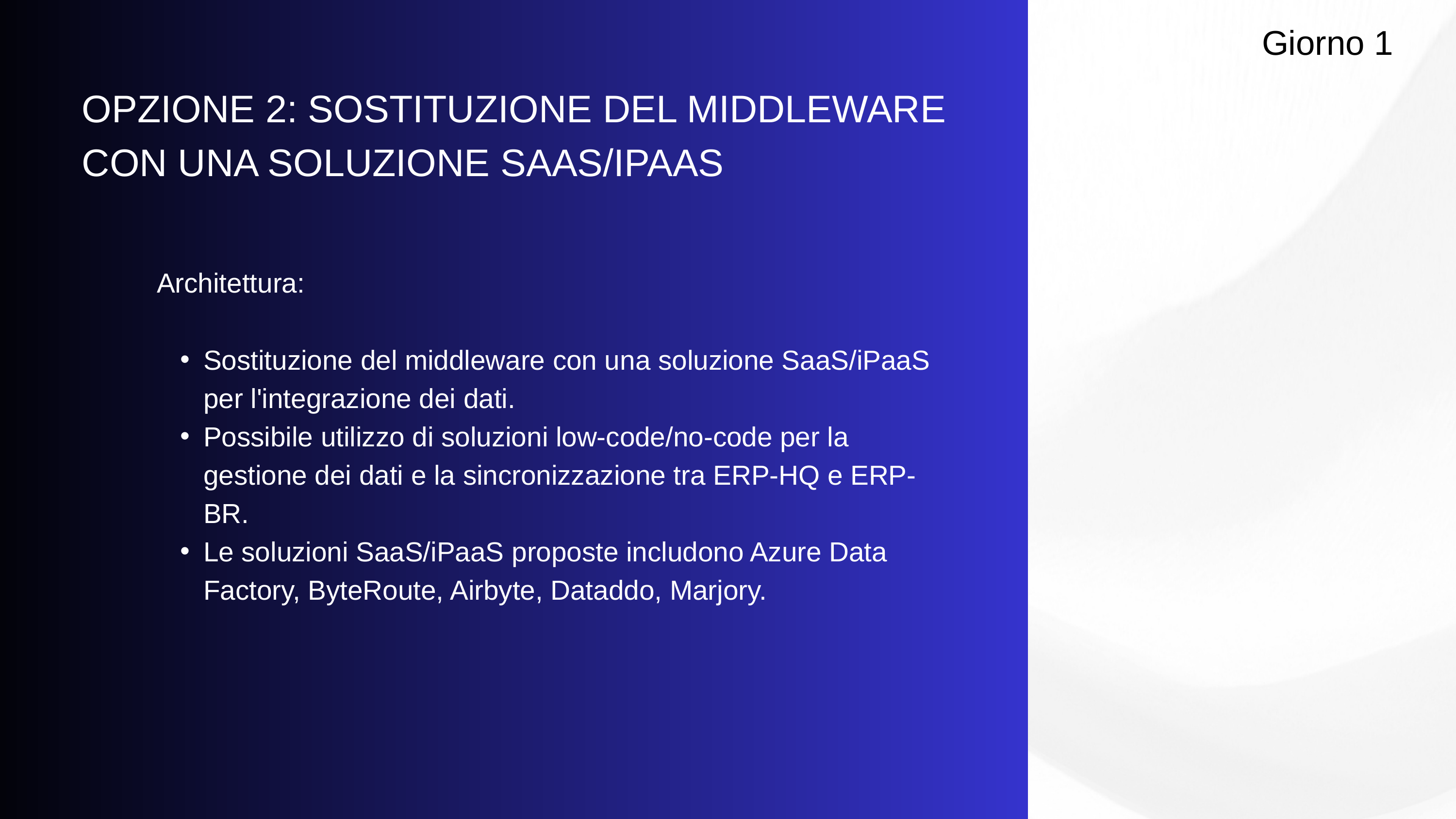

Giorno 1
OPZIONE 2: SOSTITUZIONE DEL MIDDLEWARE CON UNA SOLUZIONE SAAS/IPAAS
Architettura:

Sostituzione del middleware con una soluzione SaaS/iPaaS per l'integrazione dei dati.
Possibile utilizzo di soluzioni low-code/no-code per la gestione dei dati e la sincronizzazione tra ERP-HQ e ERP-BR.
Le soluzioni SaaS/iPaaS proposte includono Azure Data Factory, ByteRoute, Airbyte, Dataddo, Marjory.